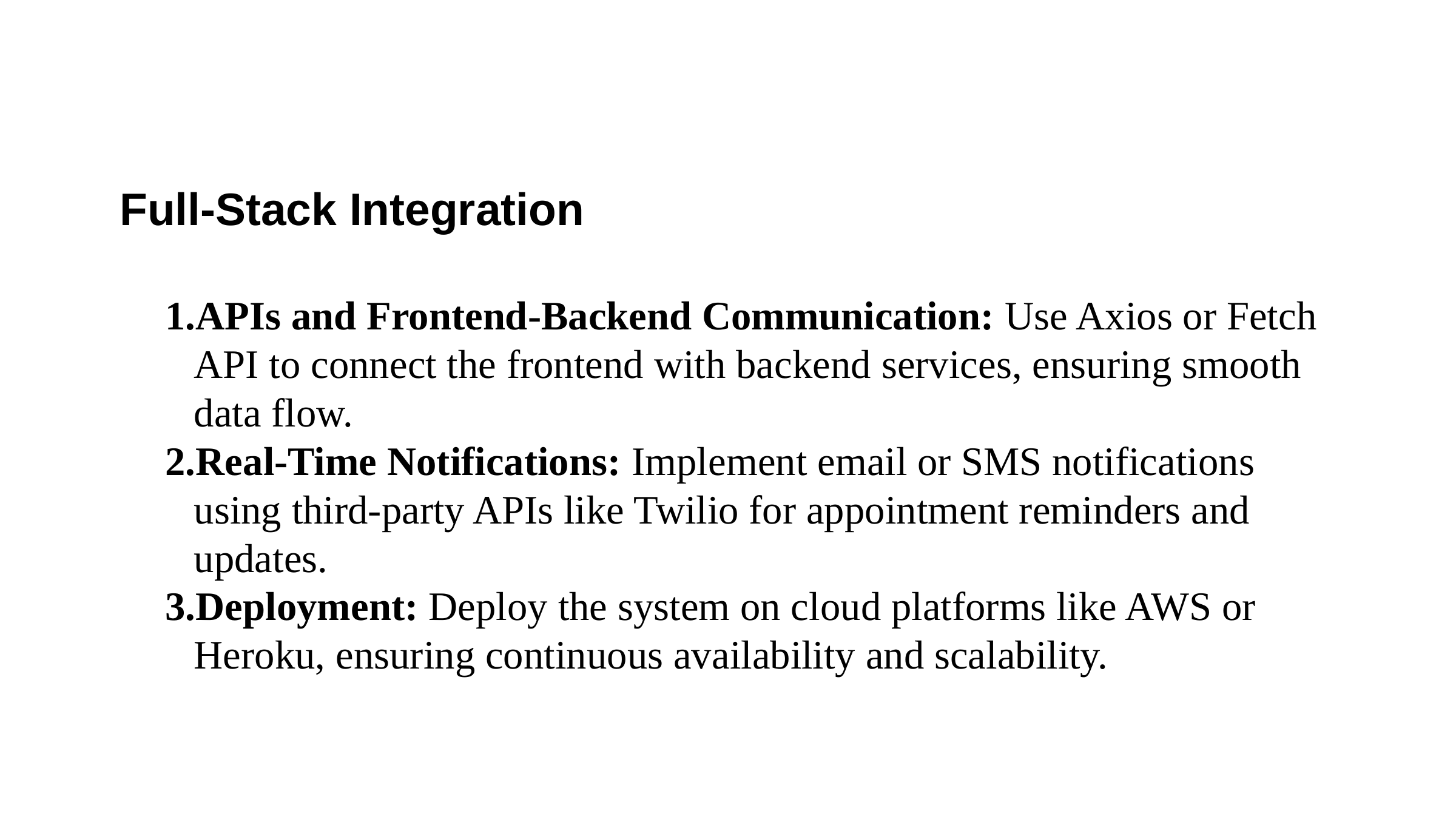

Full-Stack Integration

APIs and Frontend-Backend Communication: Use Axios or Fetch API to connect the frontend with backend services, ensuring smooth data flow.
Real-Time Notifications: Implement email or SMS notifications using third-party APIs like Twilio for appointment reminders and updates.
Deployment: Deploy the system on cloud platforms like AWS or Heroku, ensuring continuous availability and scalability.